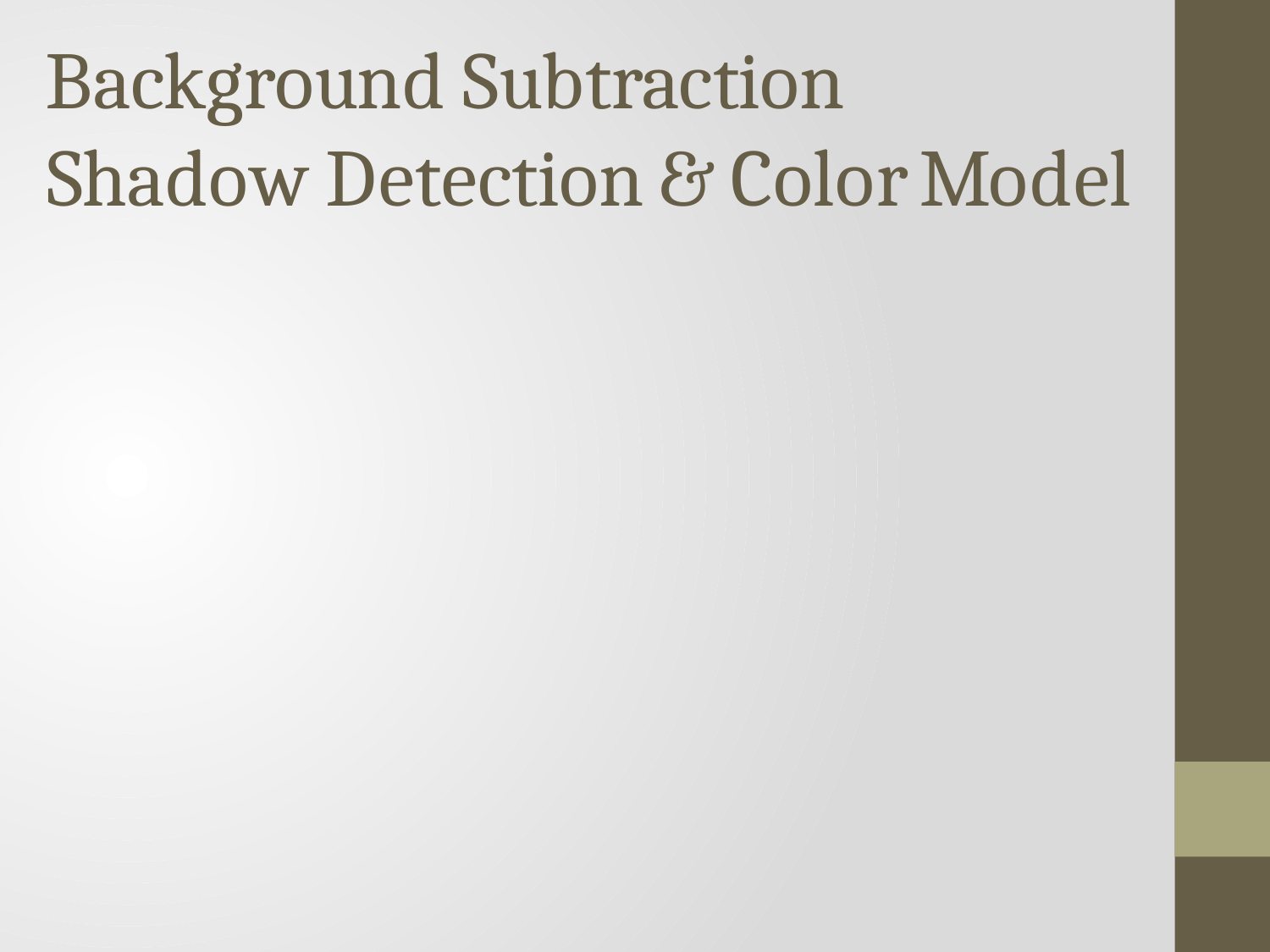

# Background Subtraction Shadow Detection & Color Model